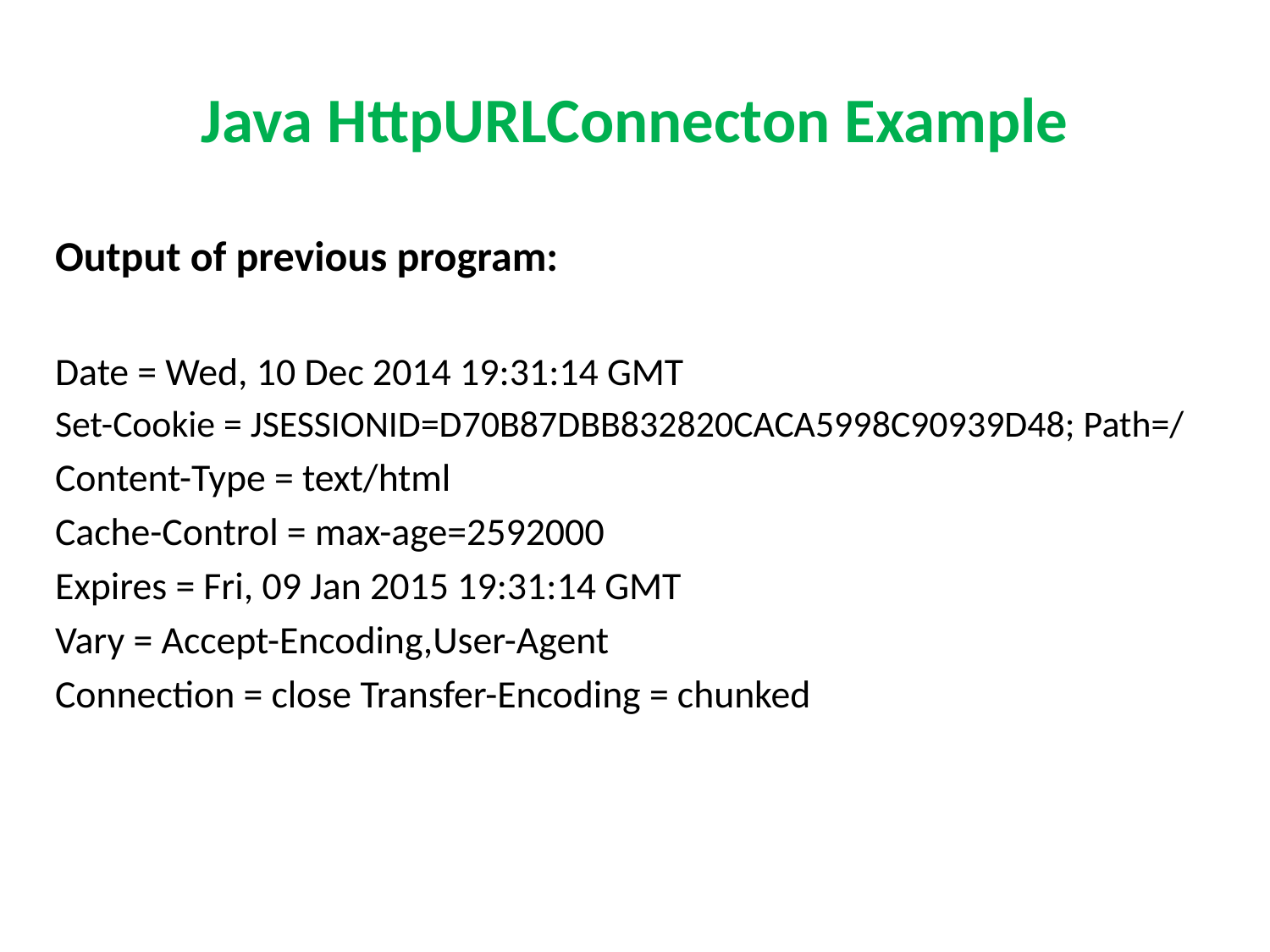

# Java HttpURLConnecton Example
Output of previous program:

Date = Wed, 10 Dec 2014 19:31:14 GMT
Set-Cookie = JSESSIONID=D70B87DBB832820CACA5998C90939D48; Path=/
Content-Type = text/html
Cache-Control = max-age=2592000
Expires = Fri, 09 Jan 2015 19:31:14 GMT
Vary = Accept-Encoding,User-Agent
Connection = close Transfer-Encoding = chunked